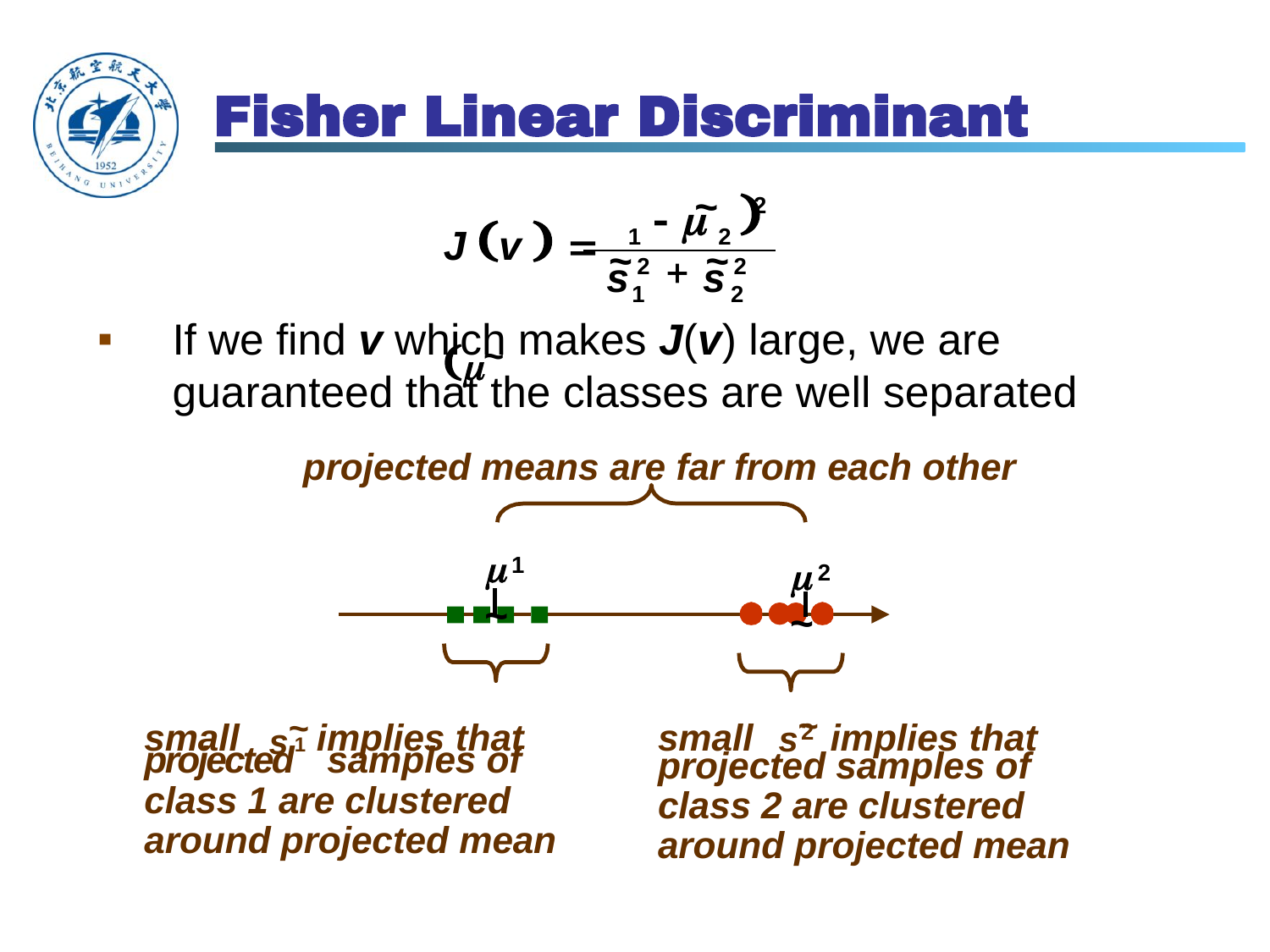

# Fisher Linear Discriminant
)
~
2
− μ
J (v ) =	(μ~
1
2
~
~
2
2
s
s

1	2
If we find v which makes J(v) large, we are  guaranteed that the classes are well separated
projected means are far from each other

μ~
μ~
1
2

small	s~	implies that
small	s~	implies that
2
projected samples of  class 2 are clustered  around projected mean
projected1	samples of  class 1 are clustered  around projected mean